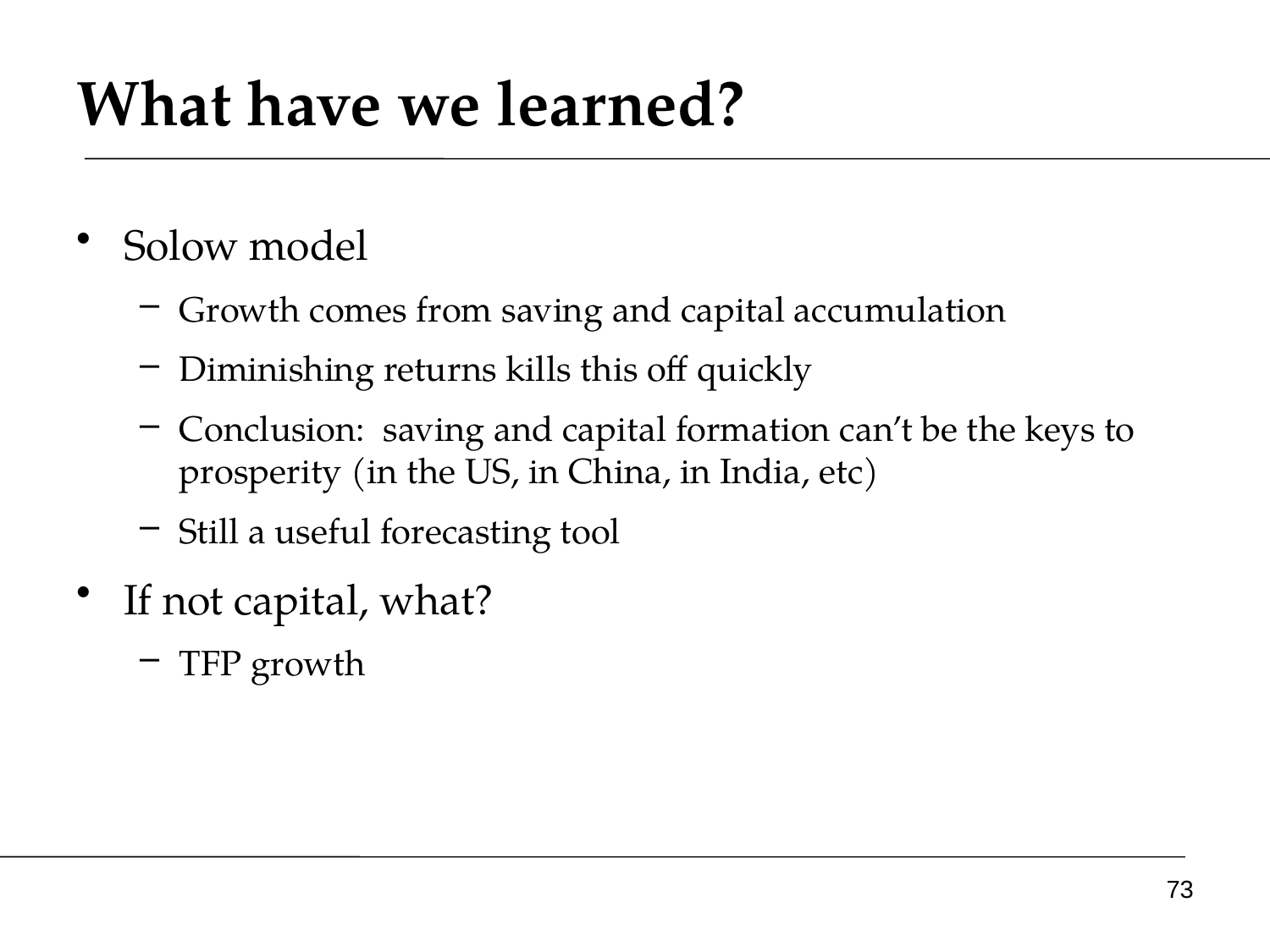

# What have we learned?
Solow model
Growth comes from saving and capital accumulation
Diminishing returns kills this off quickly
Conclusion:  saving and capital formation can’t be the keys to prosperity (in the US, in China, in India, etc)
Still a useful forecasting tool
If not capital, what?
TFP growth
73